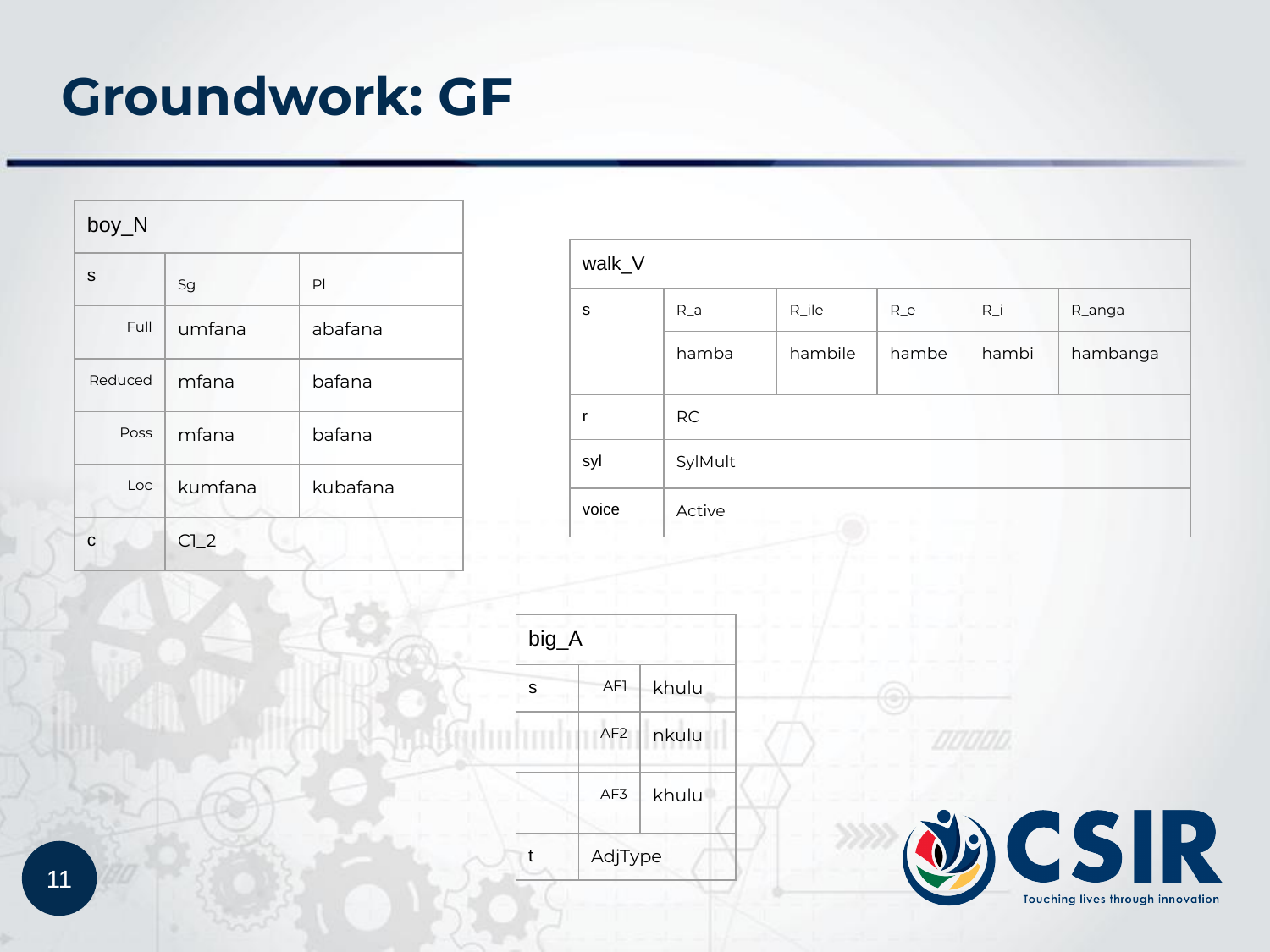

# Groundwork: GF
| boy\_N |  |  |
| --- | --- | --- |
| s | Sg | Pl |
| Full | umfana | abafana |
| Reduced | mfana | bafana |
| Poss | mfana | bafana |
| Loc | kumfana | kubafana |
| c | C1\_2 |  |
| walk\_V |  |  |  |  |  |
| --- | --- | --- | --- | --- | --- |
| s | R\_a | R\_ile | R\_e | R\_i | R\_anga |
|  | hamba | hambile | hambe | hambi | hambanga |
| r | RC |  |  |  |  |
| syl | SylMult |  |  |  |  |
| voice | Active |  |  |  |  |
| big\_A |  |  |
| --- | --- | --- |
| s | AF1 | khulu |
|  | AF2 | nkulu |
|  | AF3 | khulu |
| t | AdjType |  |